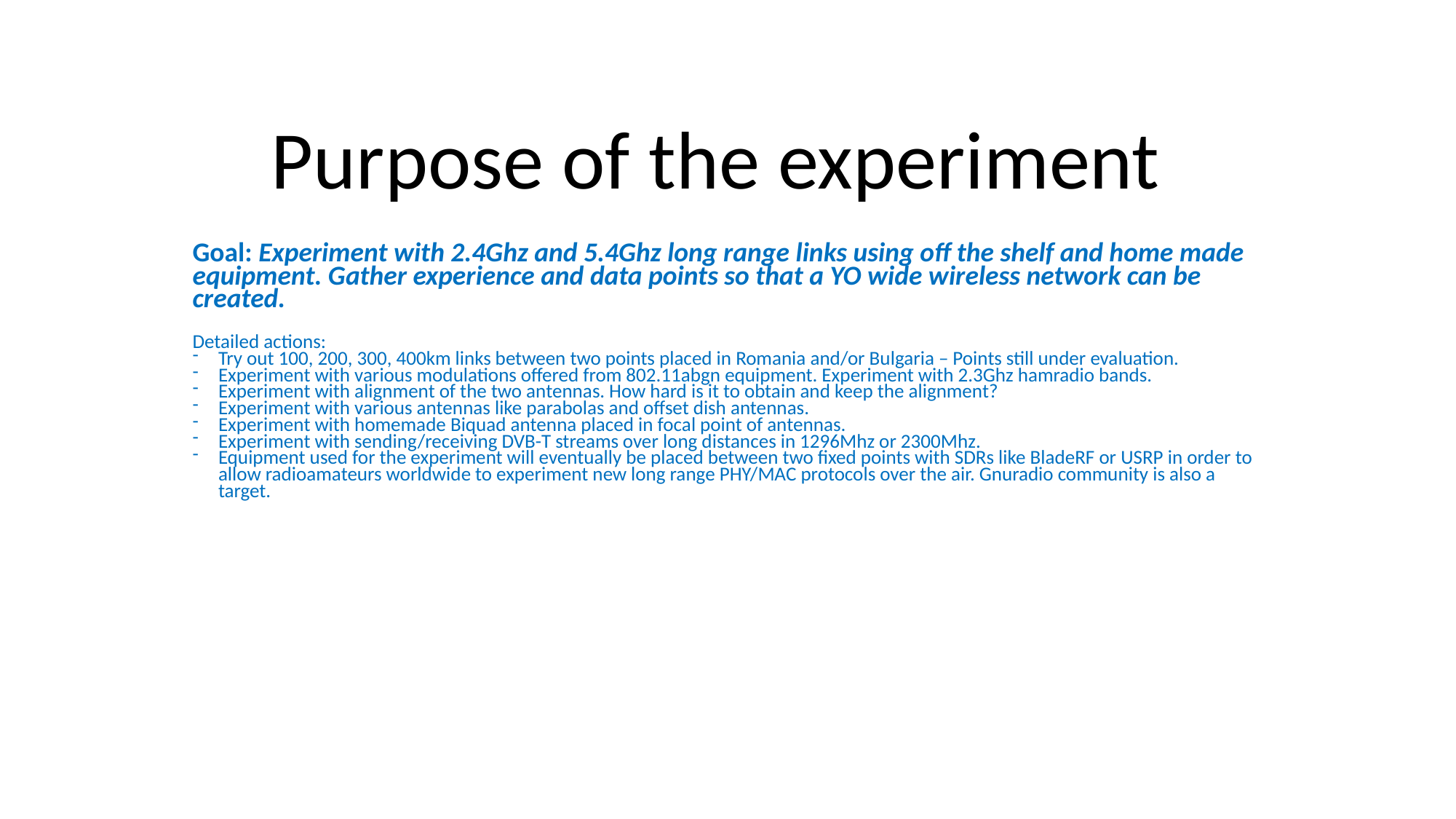

Purpose of the experiment
Goal: Experiment with 2.4Ghz and 5.4Ghz long range links using off the shelf and home made equipment. Gather experience and data points so that a YO wide wireless network can be created.

Detailed actions:
Try out 100, 200, 300, 400km links between two points placed in Romania and/or Bulgaria – Points still under evaluation.
Experiment with various modulations offered from 802.11abgn equipment. Experiment with 2.3Ghz hamradio bands.
Experiment with alignment of the two antennas. How hard is it to obtain and keep the alignment?
Experiment with various antennas like parabolas and offset dish antennas.
Experiment with homemade Biquad antenna placed in focal point of antennas.
Experiment with sending/receiving DVB-T streams over long distances in 1296Mhz or 2300Mhz.
Equipment used for the experiment will eventually be placed between two fixed points with SDRs like BladeRF or USRP in order to allow radioamateurs worldwide to experiment new long range PHY/MAC protocols over the air. Gnuradio community is also a target.